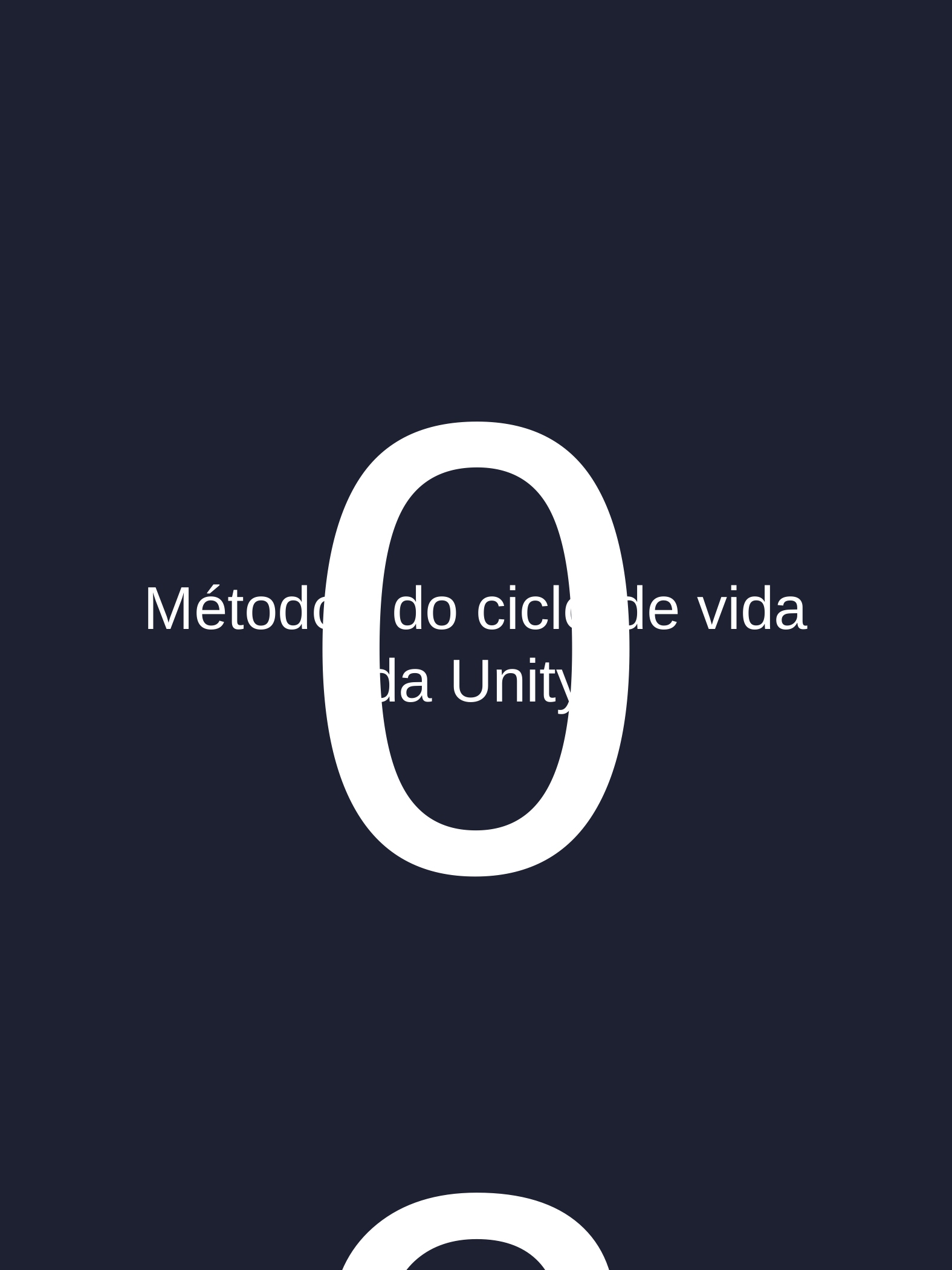

02
Métodos do ciclo de vida da Unity